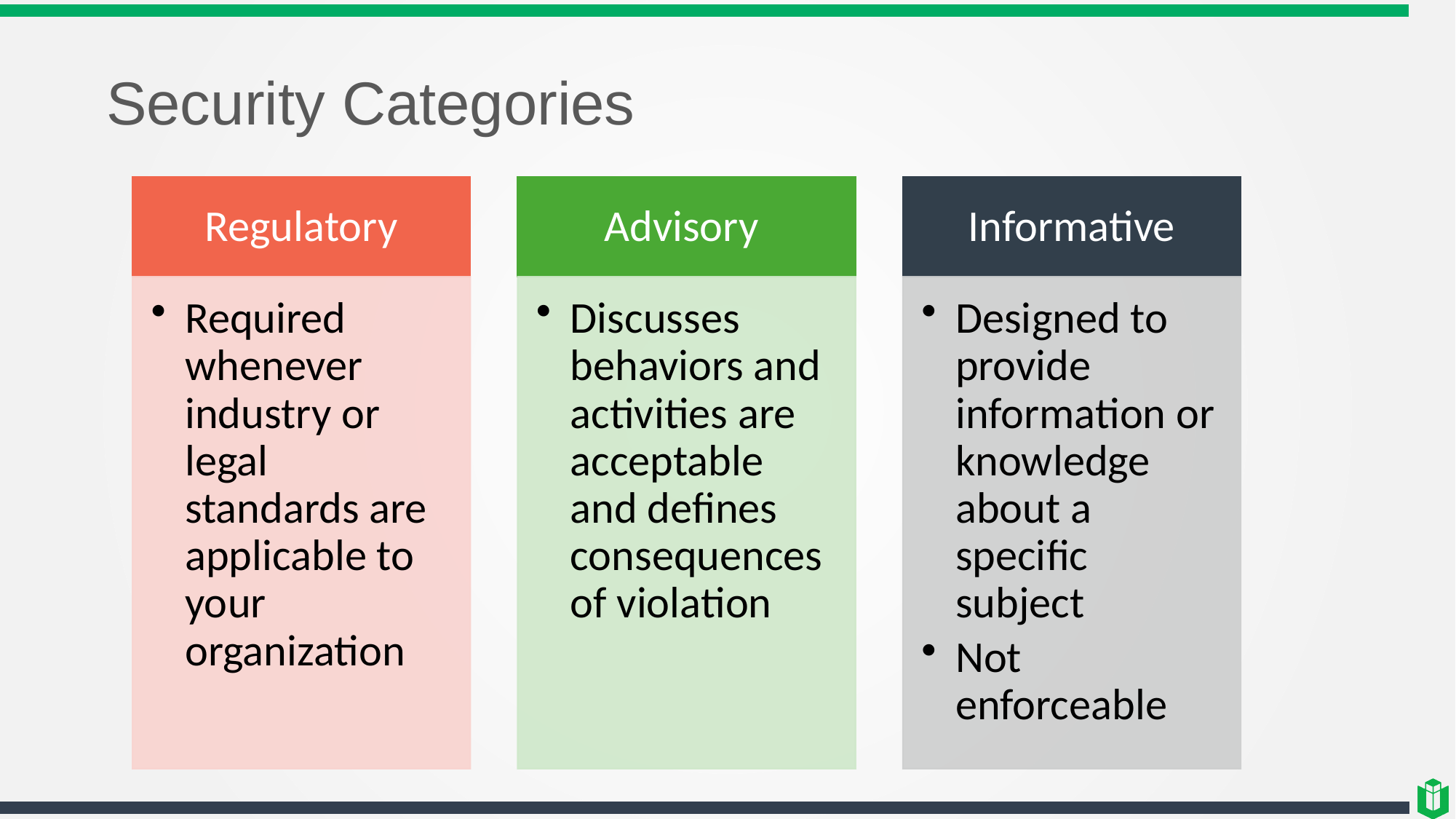

# Security Categories
Regulatory
Required whenever industry or legal standards are applicable to your organization
Advisory
Discusses behaviors and activities are acceptable and defines consequences of violation
Informative
Designed to provide information or knowledge about a specific subject
Not enforceable